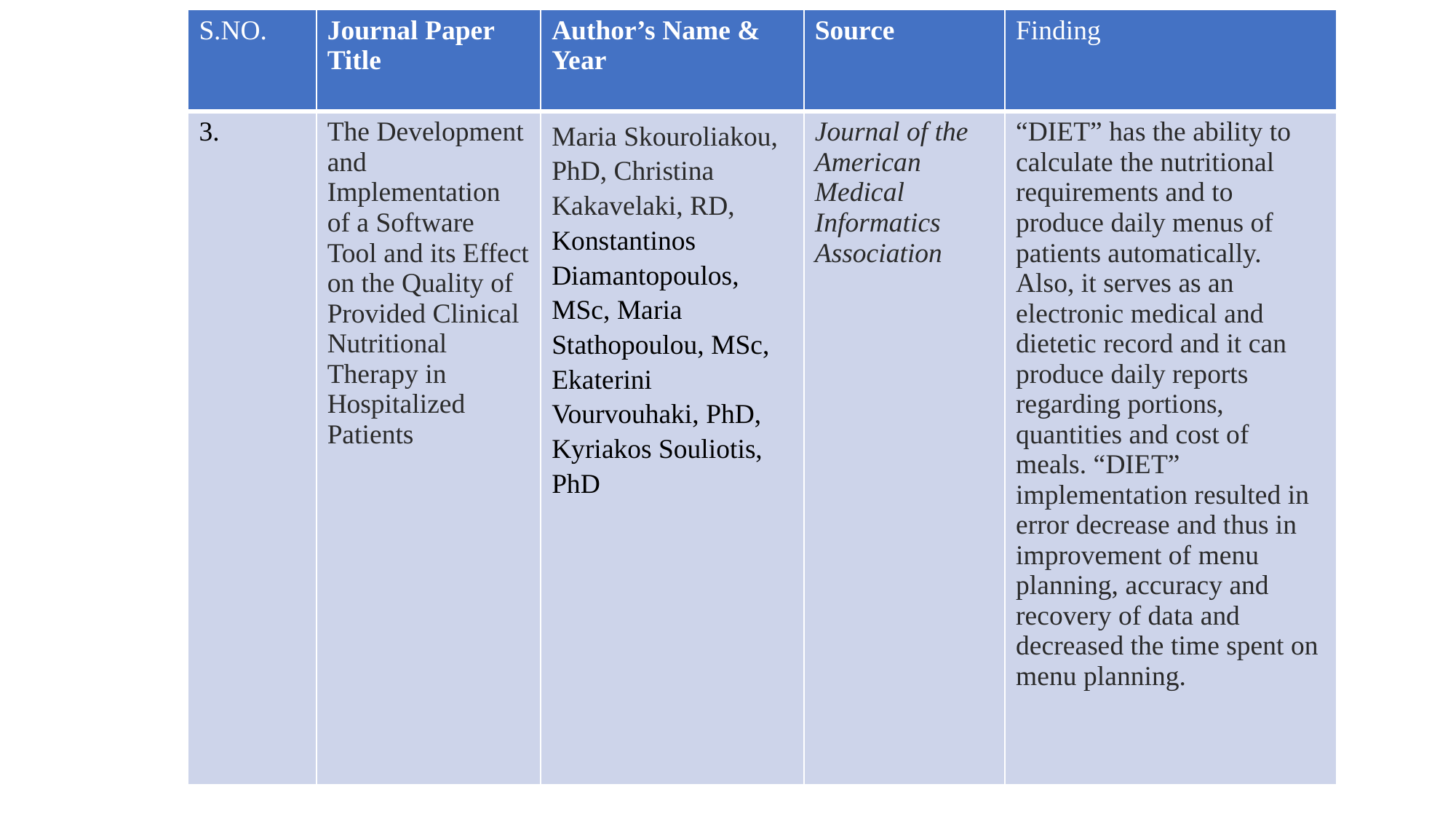

| S.NO. | Journal Paper Title | Author’s Name & Year | Source | Finding |
| --- | --- | --- | --- | --- |
| 3. | The Development and Implementation of a Software Tool and its Effect on the Quality of Provided Clinical Nutritional Therapy in Hospitalized Patients | Maria Skouroliakou, PhD, Christina Kakavelaki, RD, Konstantinos Diamantopoulos, MSc, Maria Stathopoulou, MSc, Ekaterini Vourvouhaki, PhD, Kyriakos Souliotis, PhD | Journal of the American Medical Informatics Association | “DIET” has the ability to calculate the nutritional requirements and to produce daily menus of patients automatically. Also, it serves as an electronic medical and dietetic record and it can produce daily reports regarding portions, quantities and cost of meals. “DIET” implementation resulted in error decrease and thus in improvement of menu planning, accuracy and recovery of data and decreased the time spent on menu planning. |